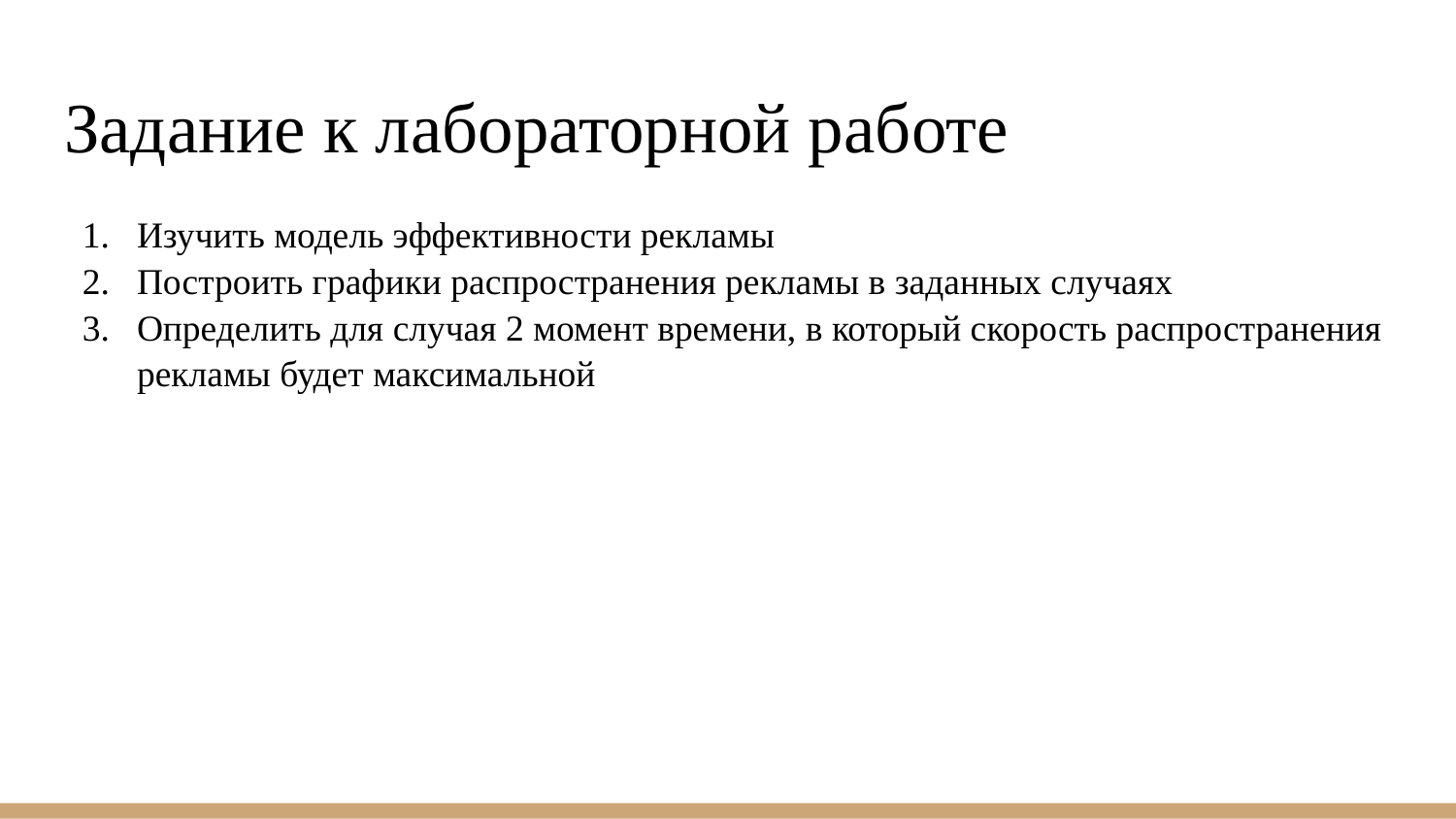

# Задание к лабораторной работе
Изучить модель эффективности рекламы
Построить графики распространения рекламы в заданных случаях
Определить для случая 2 момент времени, в который скорость распространения рекламы будет максимальной